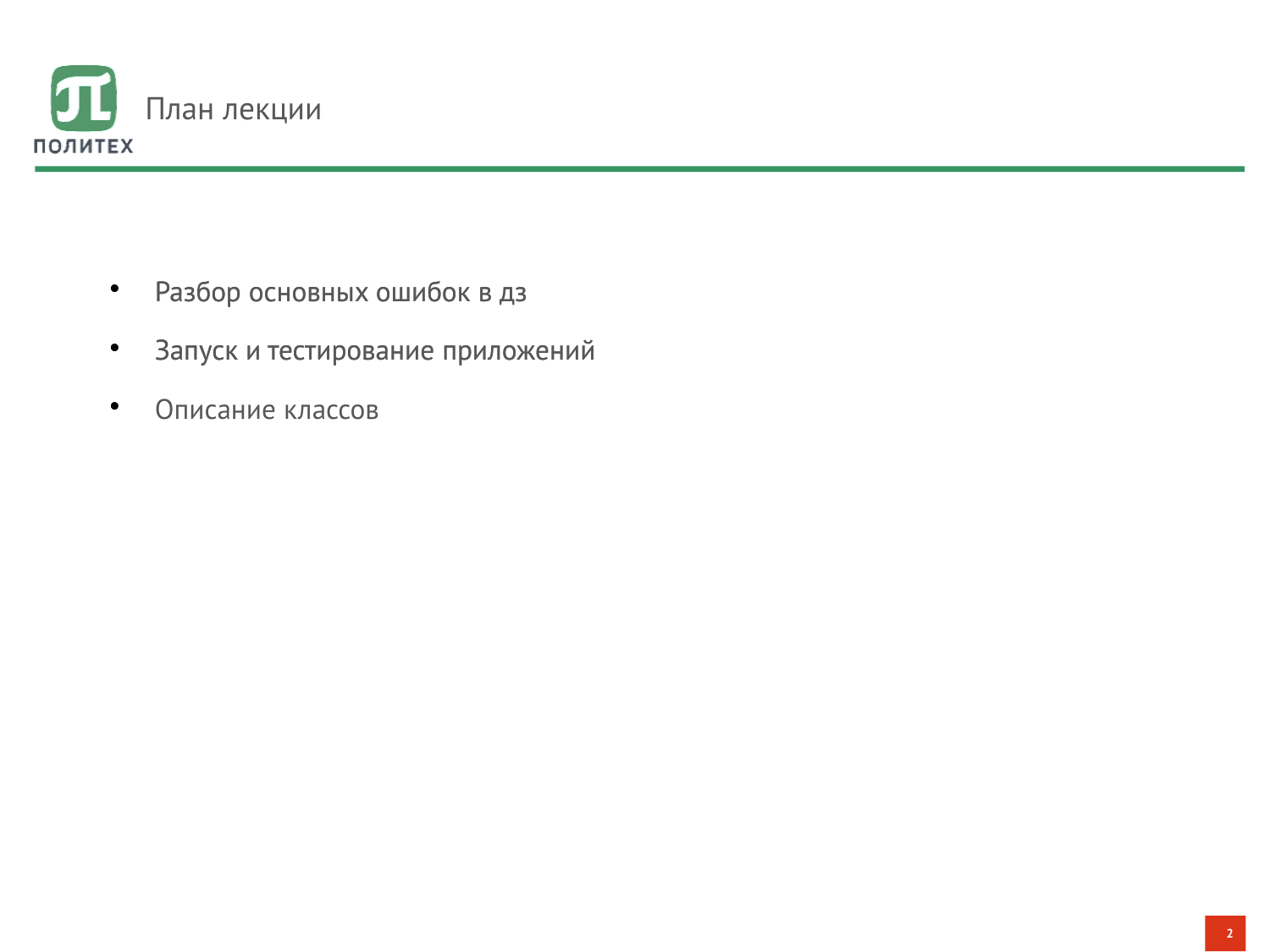

# План лекции

Разбор основных ошибок в дз
Запуск и тестирование приложений
Описание классов

Разбор основных ошибок в дз
Запуск и тестирование приложений

2